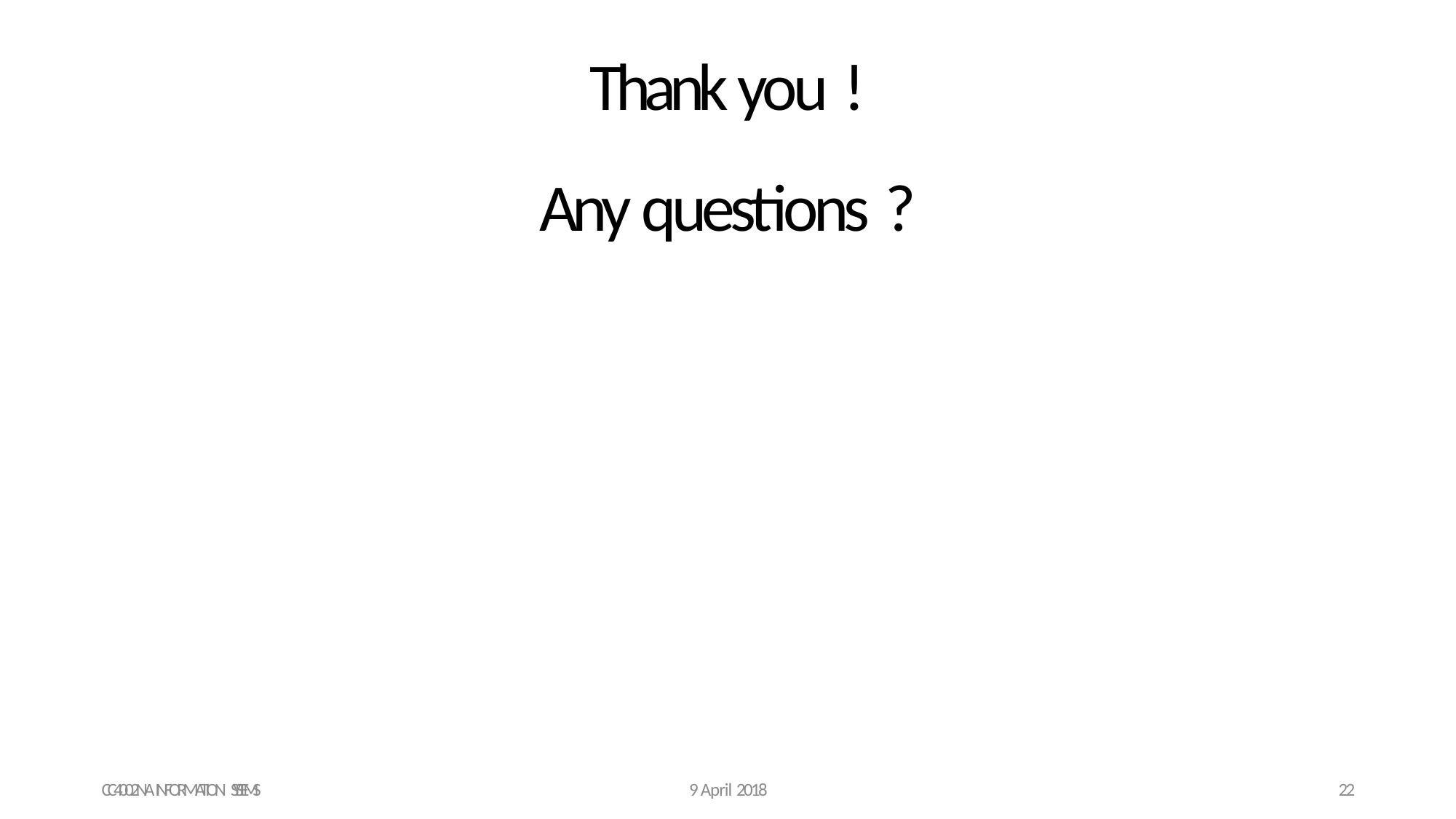

# Thank you !
Any questions ?
CC4002NA INFORMATION SYSTEMS
9 April 2018
22